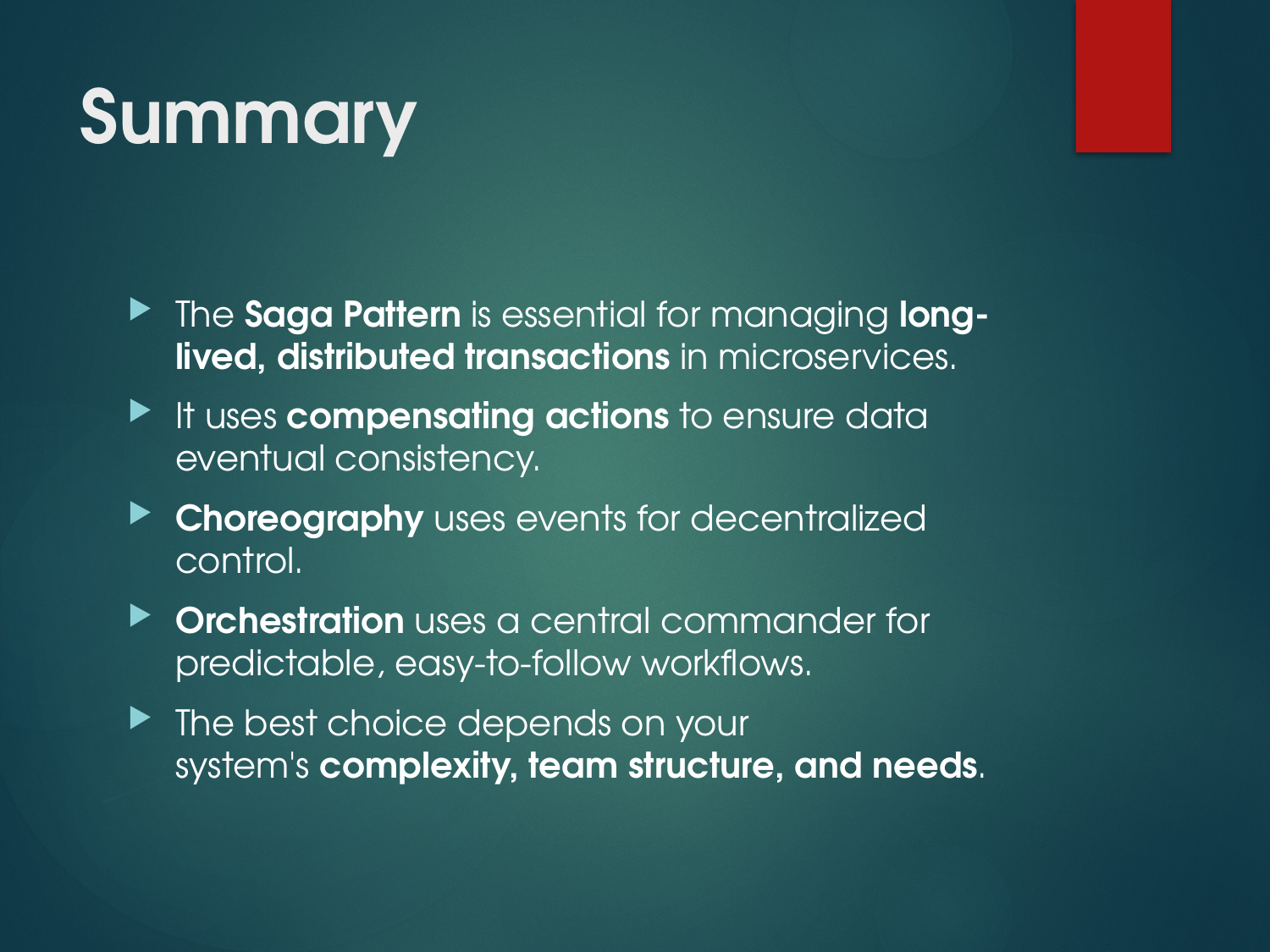

# Summary
The Saga Pattern is essential for managing long-lived, distributed transactions in microservices.
It uses compensating actions to ensure data eventual consistency.
Choreography uses events for decentralized control.
Orchestration uses a central commander for predictable, easy-to-follow workflows.
The best choice depends on your system's complexity, team structure, and needs.